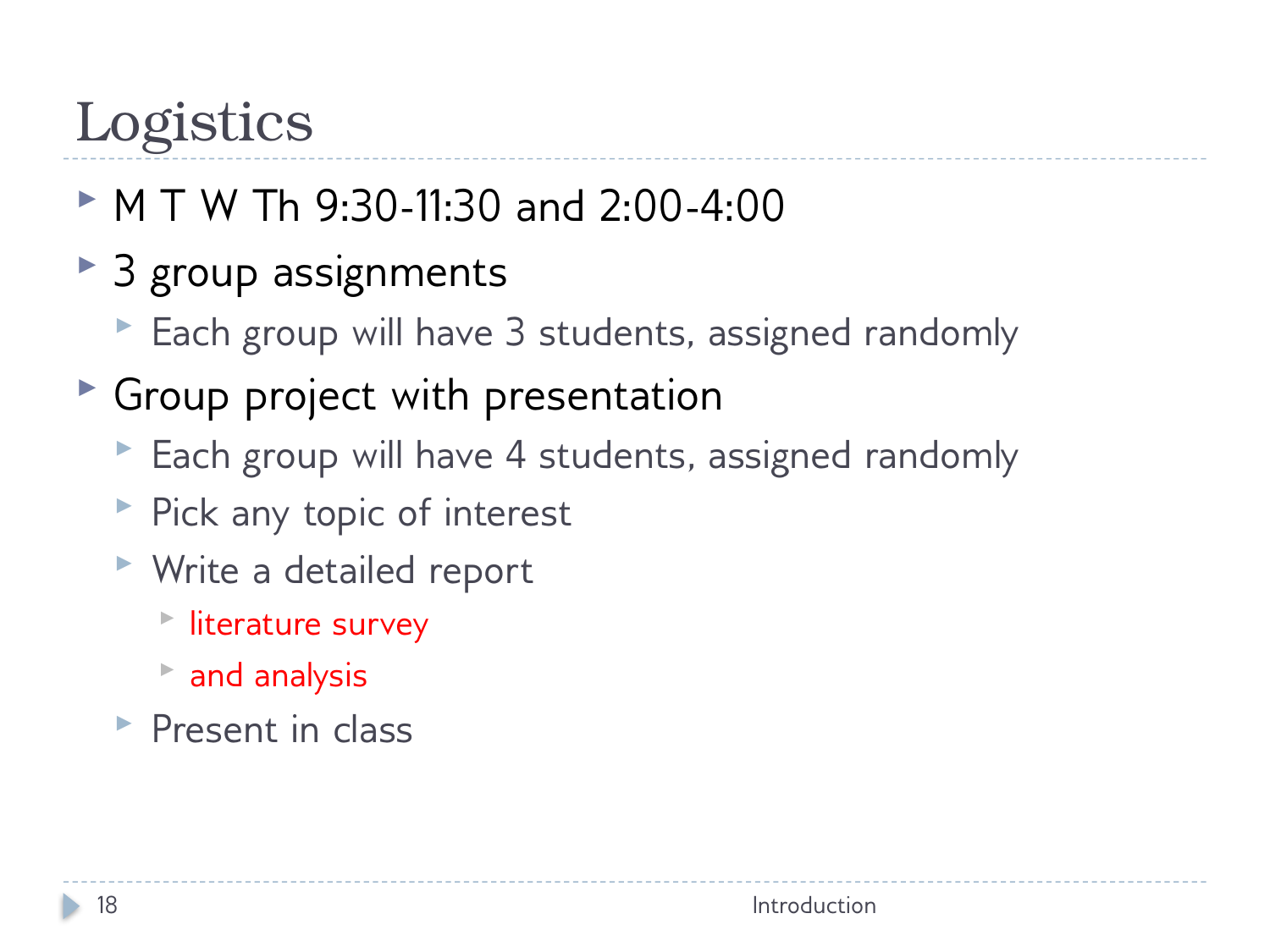

# Logistics
M T W Th 9:30-11:30 and 2:00-4:00
3 group assignments
Each group will have 3 students, assigned randomly
Group project with presentation
Each group will have 4 students, assigned randomly
Pick any topic of interest
Write a detailed report
literature survey
and analysis
Present in class

18
Introduction